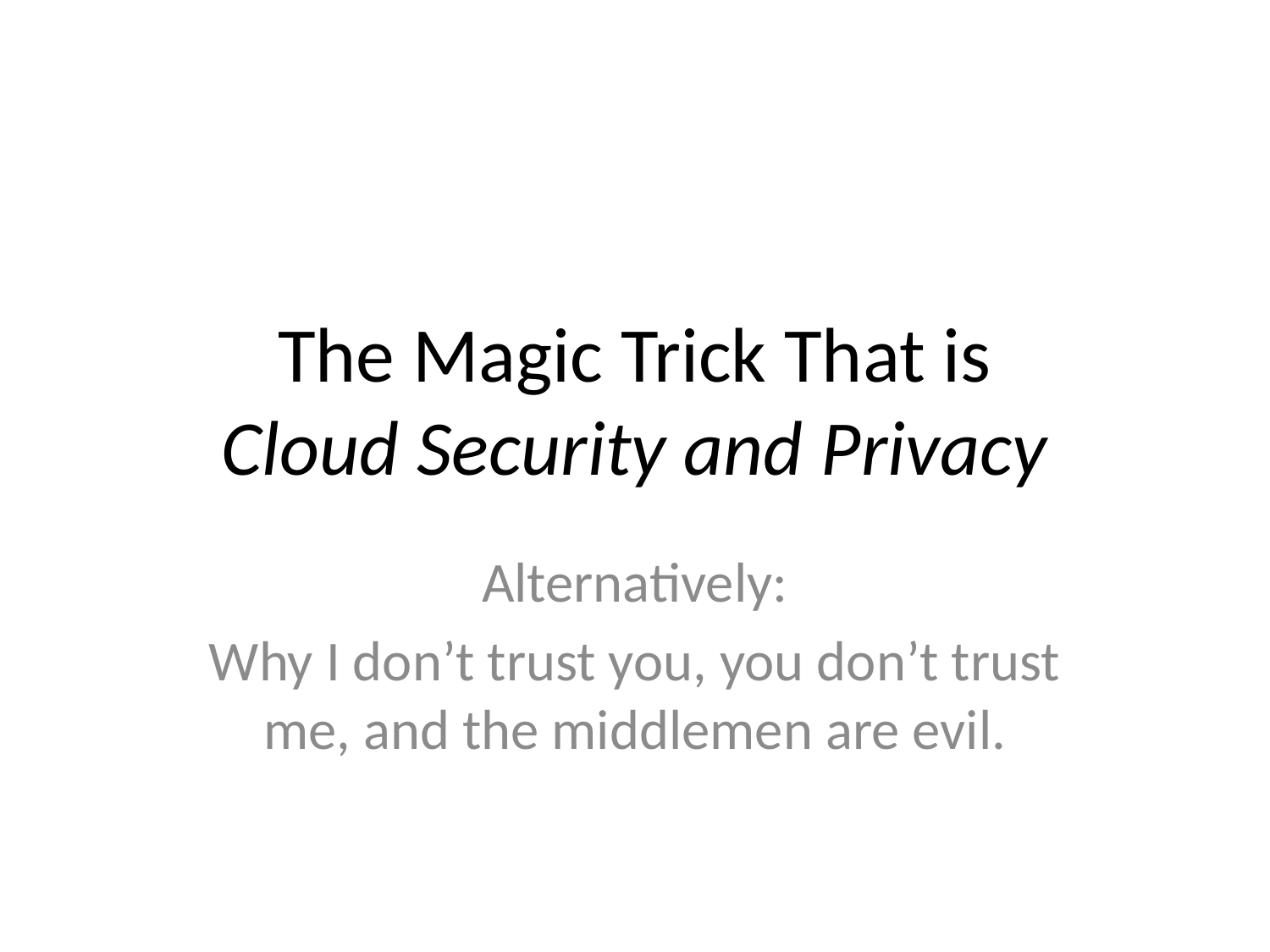

# The Magic Trick That is Cloud Security and Privacy
Alternatively:
Why I don’t trust you, you don’t trust me, and the middlemen are evil.